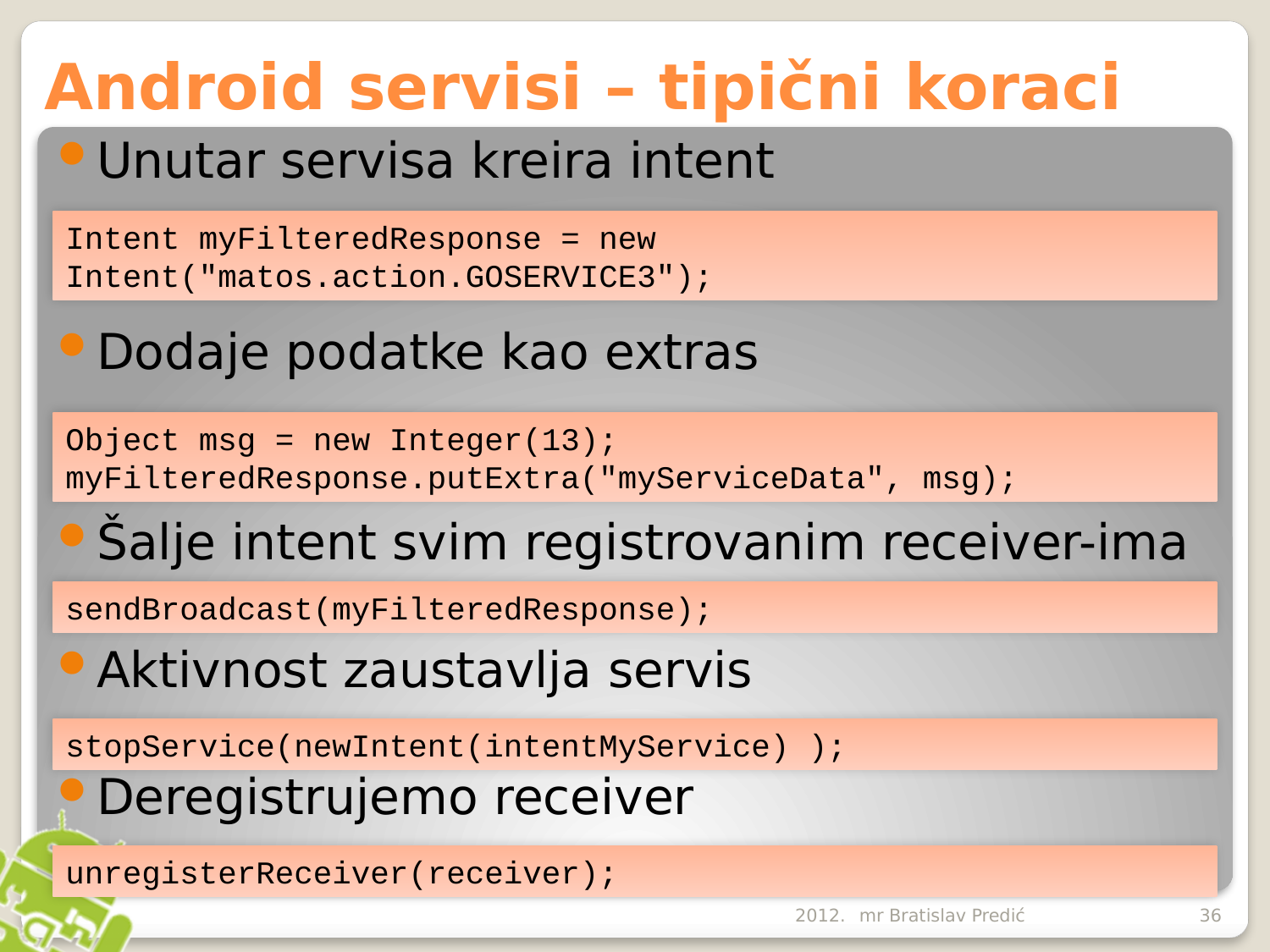

# Android servisi – tipični koraci
Unutar servisa kreira intent

Dodaje podatke kao extras

Šalje intent svim registrovanim receiver-ima

Aktivnost zaustavlja servis

Deregistrujemo receiver

Intent myFilteredResponse = new 			Intent("matos.action.GOSERVICE3");
Object msg = new Integer(13);
myFilteredResponse.putExtra("myServiceData", msg);
sendBroadcast(myFilteredResponse);
stopService(newIntent(intentMyService) );
unregisterReceiver(receiver);
2012.
mr Bratislav Predić
36